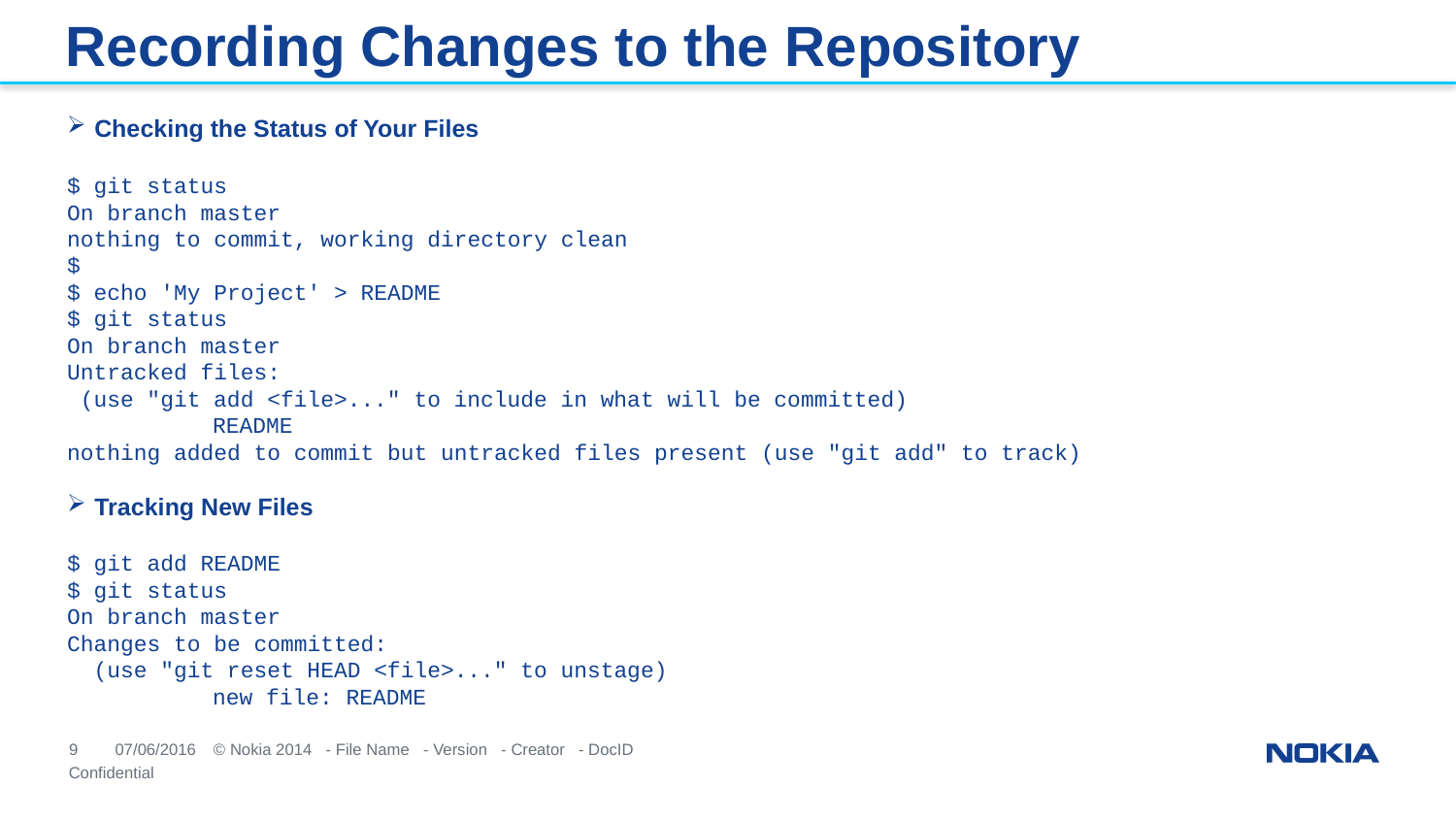

Recording Changes to the Repository
Checking the Status of Your Files

$ git status
On branch master
nothing to commit, working directory clean
$
$ echo 'My Project' > README
$ git status
On branch master
Untracked files:
 (use "git add <file>..." to include in what will be committed)
	README
nothing added to commit but untracked files present (use "git add" to track)

Tracking New Files

$ git add README
$ git status
On branch master
Changes to be committed:
  (use "git reset HEAD <file>..." to unstage)
	new file: README